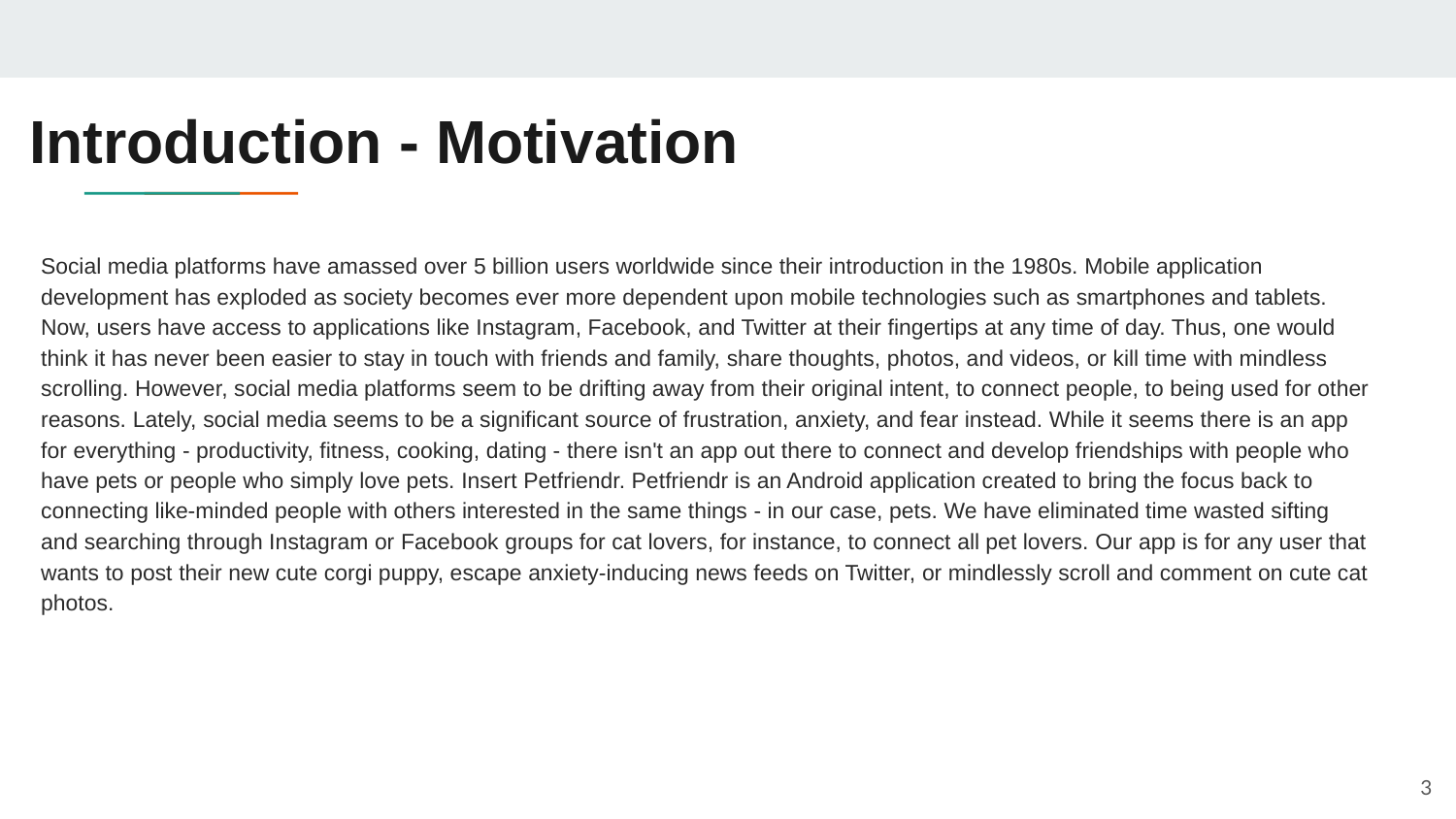

# Introduction - Motivation
Social media platforms have amassed over 5 billion users worldwide since their introduction in the 1980s. Mobile application development has exploded as society becomes ever more dependent upon mobile technologies such as smartphones and tablets. Now, users have access to applications like Instagram, Facebook, and Twitter at their fingertips at any time of day. Thus, one would think it has never been easier to stay in touch with friends and family, share thoughts, photos, and videos, or kill time with mindless scrolling. However, social media platforms seem to be drifting away from their original intent, to connect people, to being used for other reasons. Lately, social media seems to be a significant source of frustration, anxiety, and fear instead. While it seems there is an app for everything - productivity, fitness, cooking, dating - there isn't an app out there to connect and develop friendships with people who have pets or people who simply love pets. Insert Petfriendr. Petfriendr is an Android application created to bring the focus back to connecting like-minded people with others interested in the same things - in our case, pets. We have eliminated time wasted sifting and searching through Instagram or Facebook groups for cat lovers, for instance, to connect all pet lovers. Our app is for any user that wants to post their new cute corgi puppy, escape anxiety-inducing news feeds on Twitter, or mindlessly scroll and comment on cute cat photos.
3